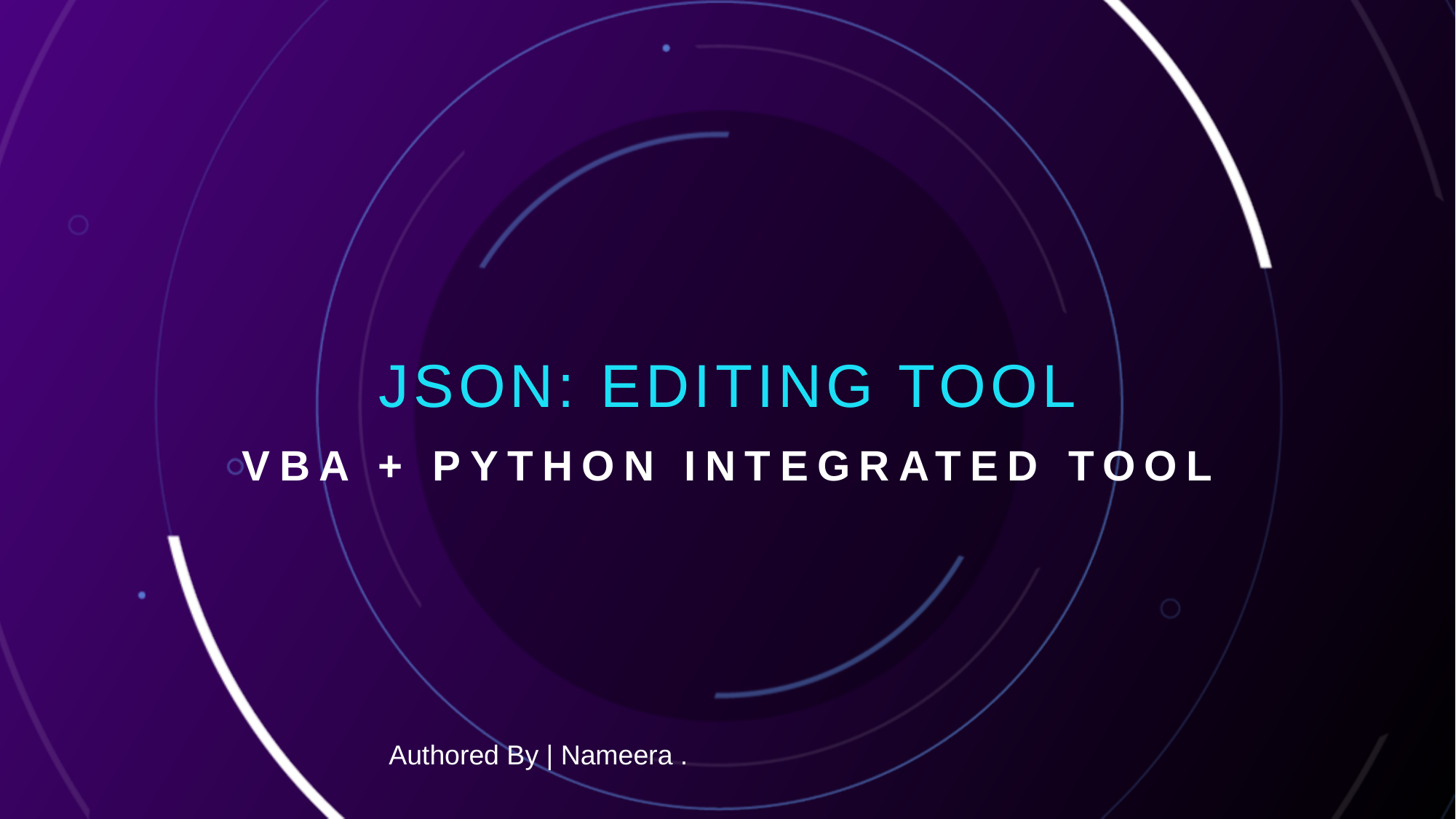

# JSON: Editing tool
VBA + Python Integrated Tool
Authored By | Nameera .